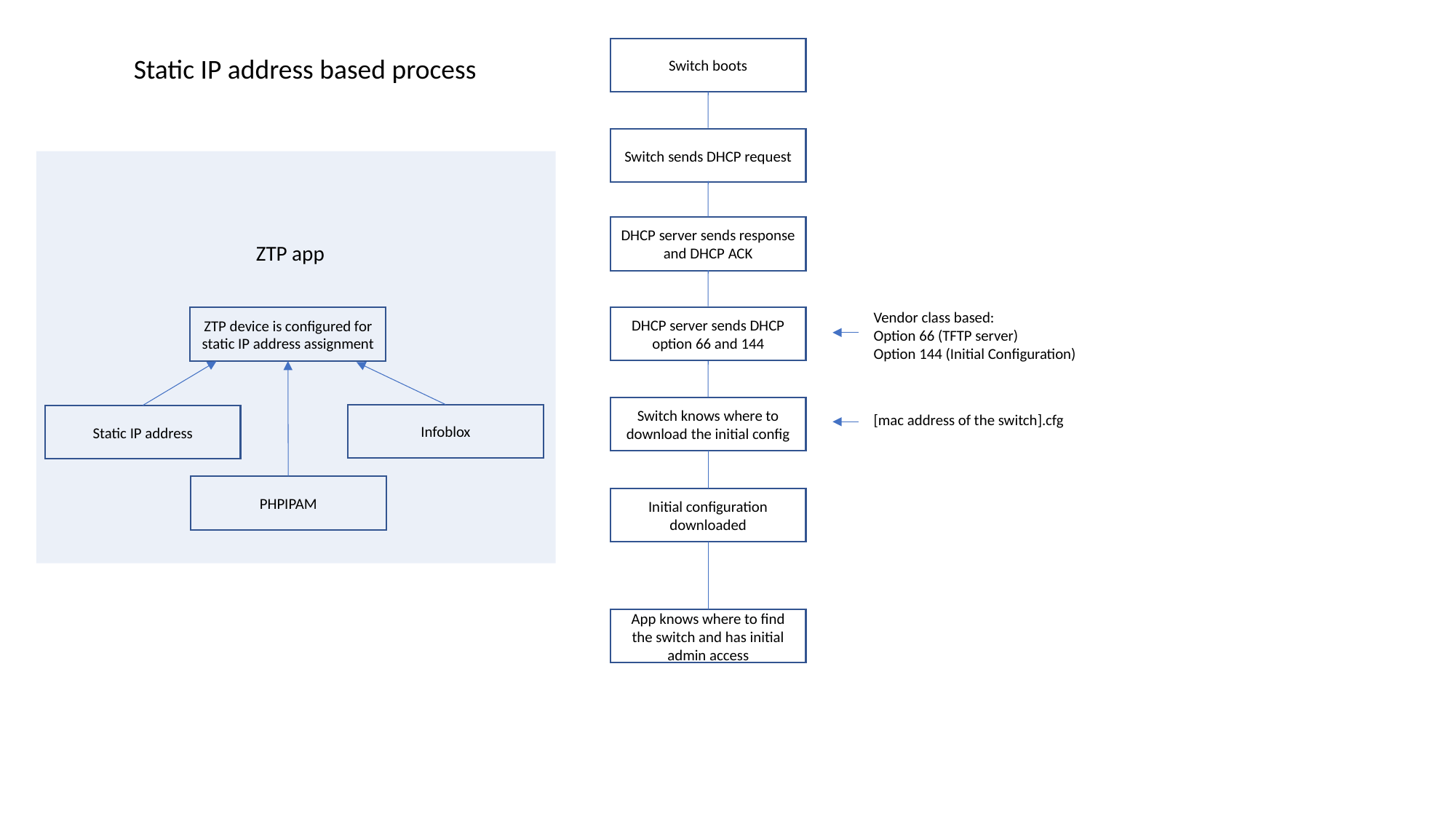

Switch boots
Static IP address based process
Switch sends DHCP request

DHCP server sends response and DHCP ACK
ZTP app
Vendor class based:
Option 66 (TFTP server)
Option 144 (Initial Configuration)
DHCP server sends DHCP option 66 and 144
ZTP device is configured for static IP address assignment
Switch knows where to download the initial config
Infoblox
[mac address of the switch].cfg
Static IP address
PHPIPAM
Initial configuration downloaded
App knows where to find the switch and has initial admin access